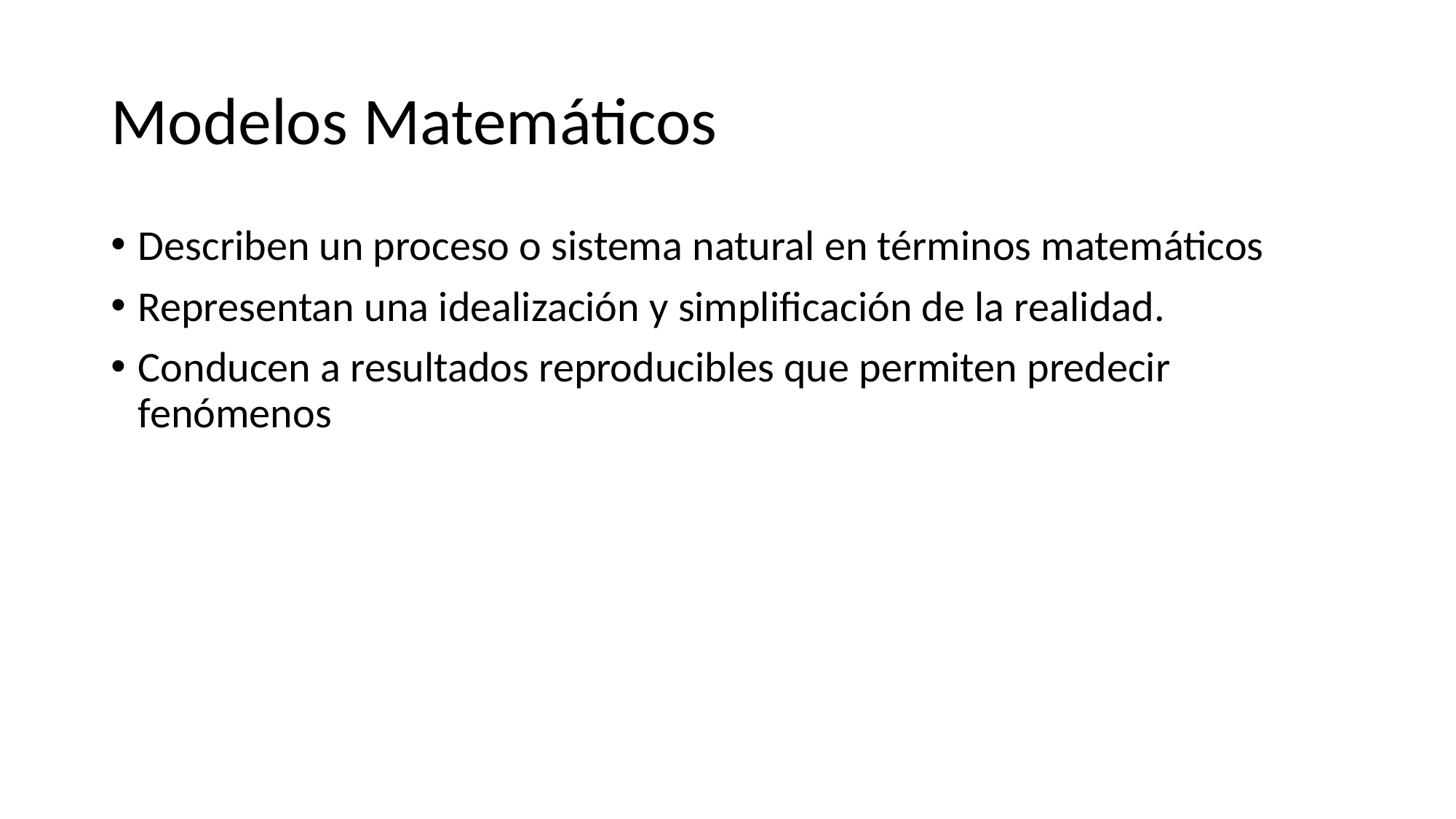

# Modelos Matemáticos
Describen un proceso o sistema natural en términos matemáticos
Representan una idealización y simplificación de la realidad.
Conducen a resultados reproducibles que permiten predecir fenómenos